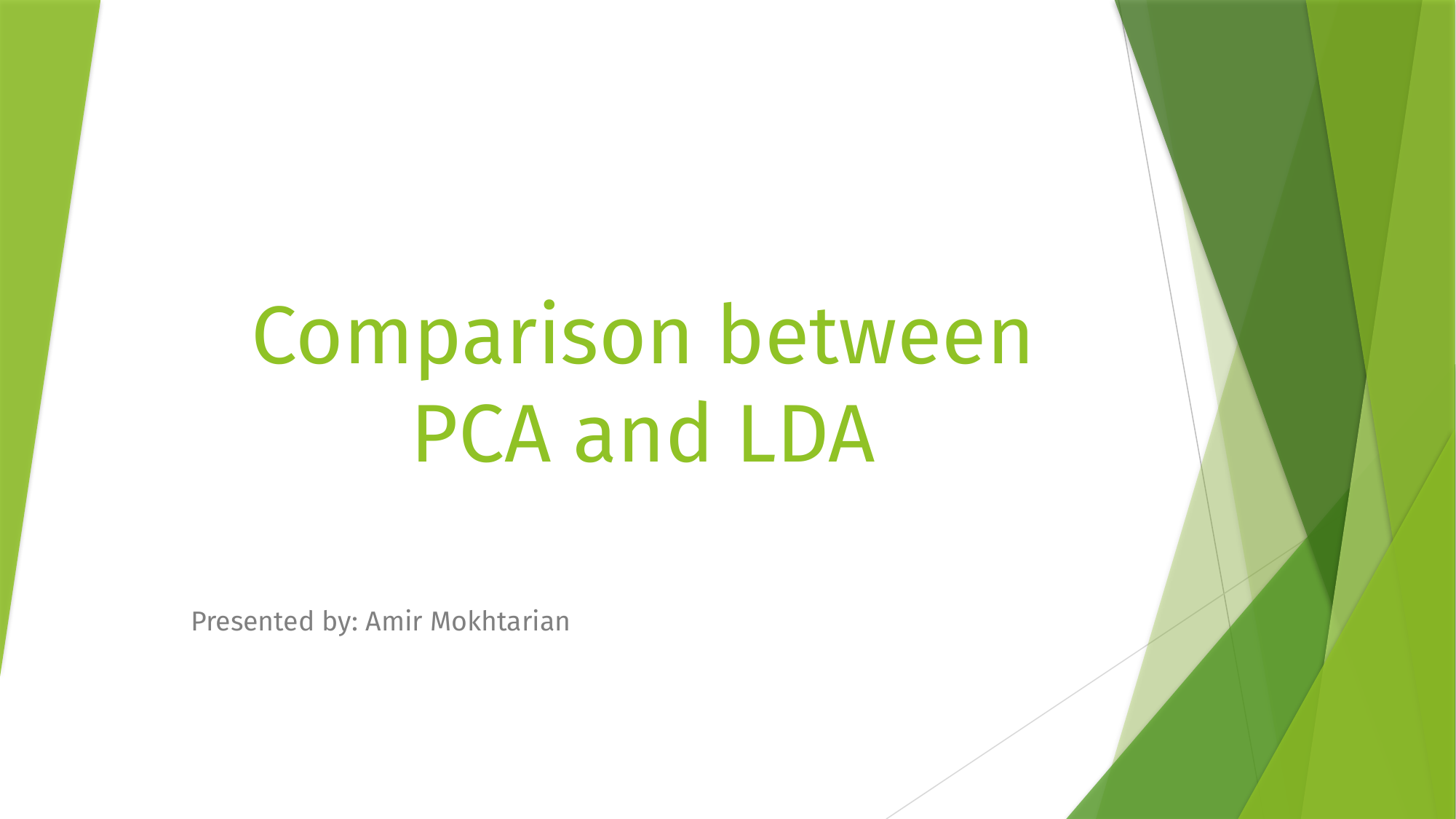

# Comparison between PCA and LDA
Presented by: Amir Mokhtarian